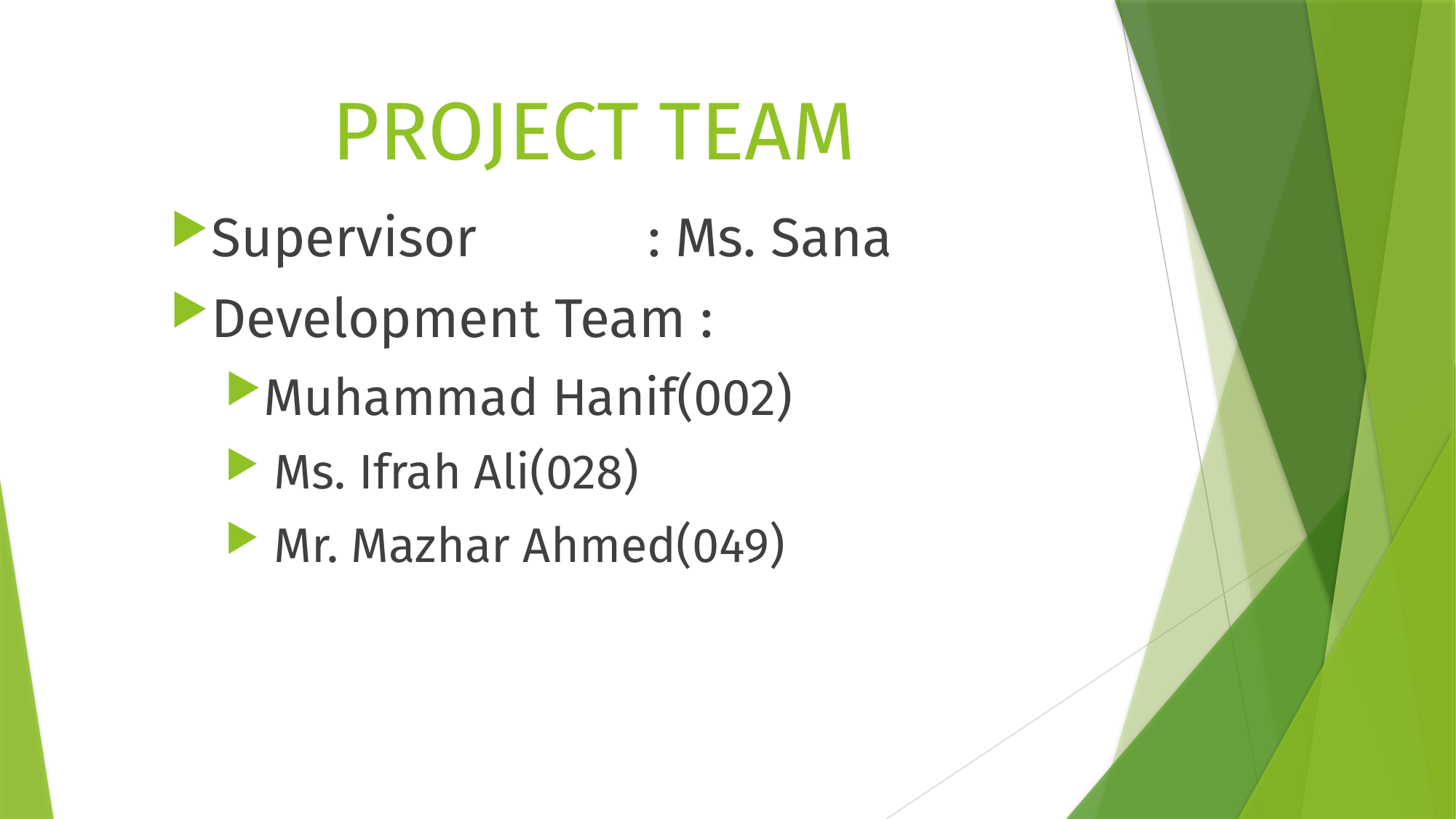

# PROJECT TEAM
Supervisor 		: Ms. Sana
Development Team :
Muhammad Hanif(002)
 Ms. Ifrah Ali(028)
 Mr. Mazhar Ahmed(049)